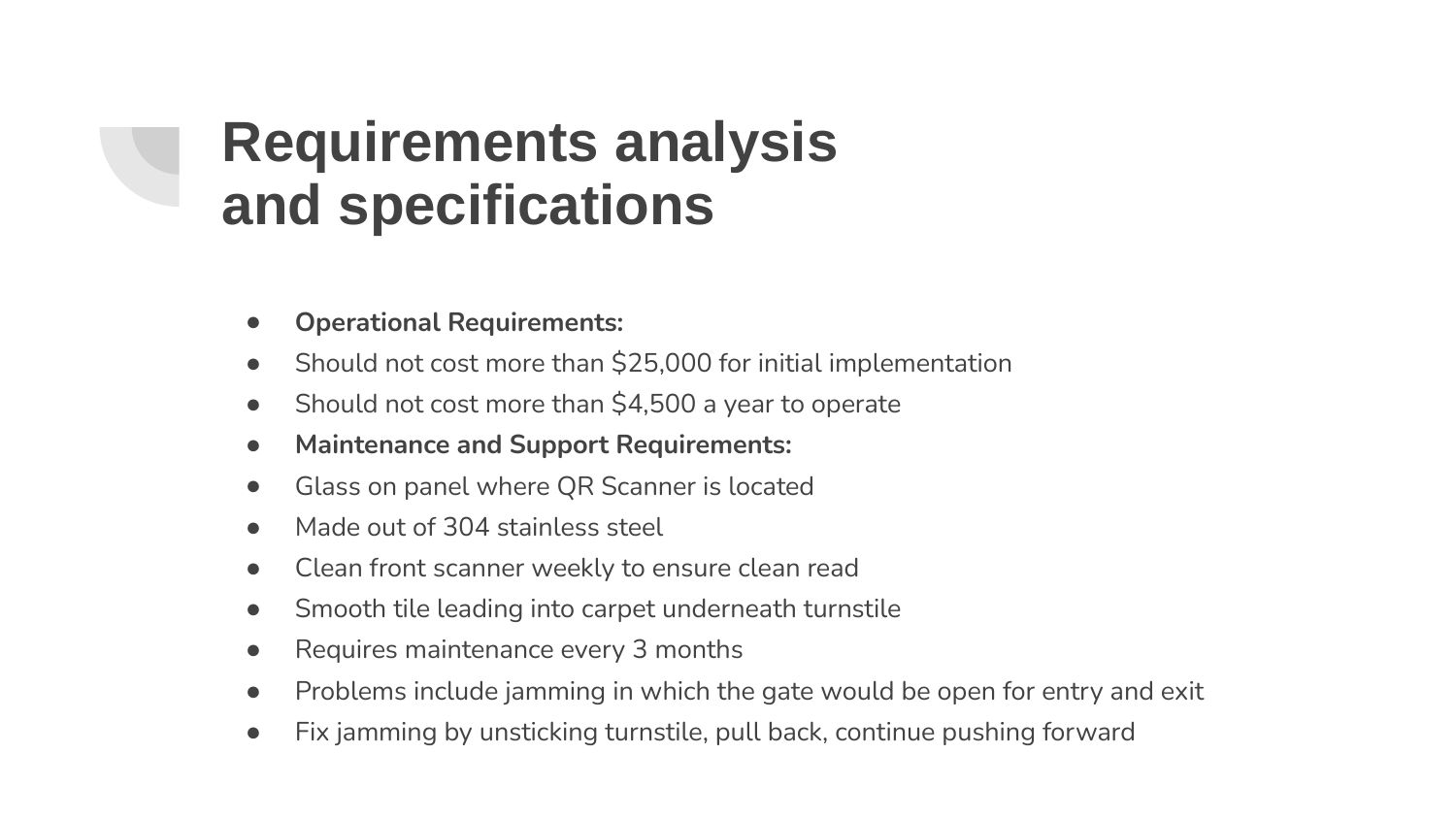

# Requirements analysis
and specifications
Operational Requirements:
Should not cost more than $25,000 for initial implementation
Should not cost more than $4,500 a year to operate
Maintenance and Support Requirements:
Glass on panel where QR Scanner is located
Made out of 304 stainless steel
Clean front scanner weekly to ensure clean read
Smooth tile leading into carpet underneath turnstile
Requires maintenance every 3 months
Problems include jamming in which the gate would be open for entry and exit
Fix jamming by unsticking turnstile, pull back, continue pushing forward